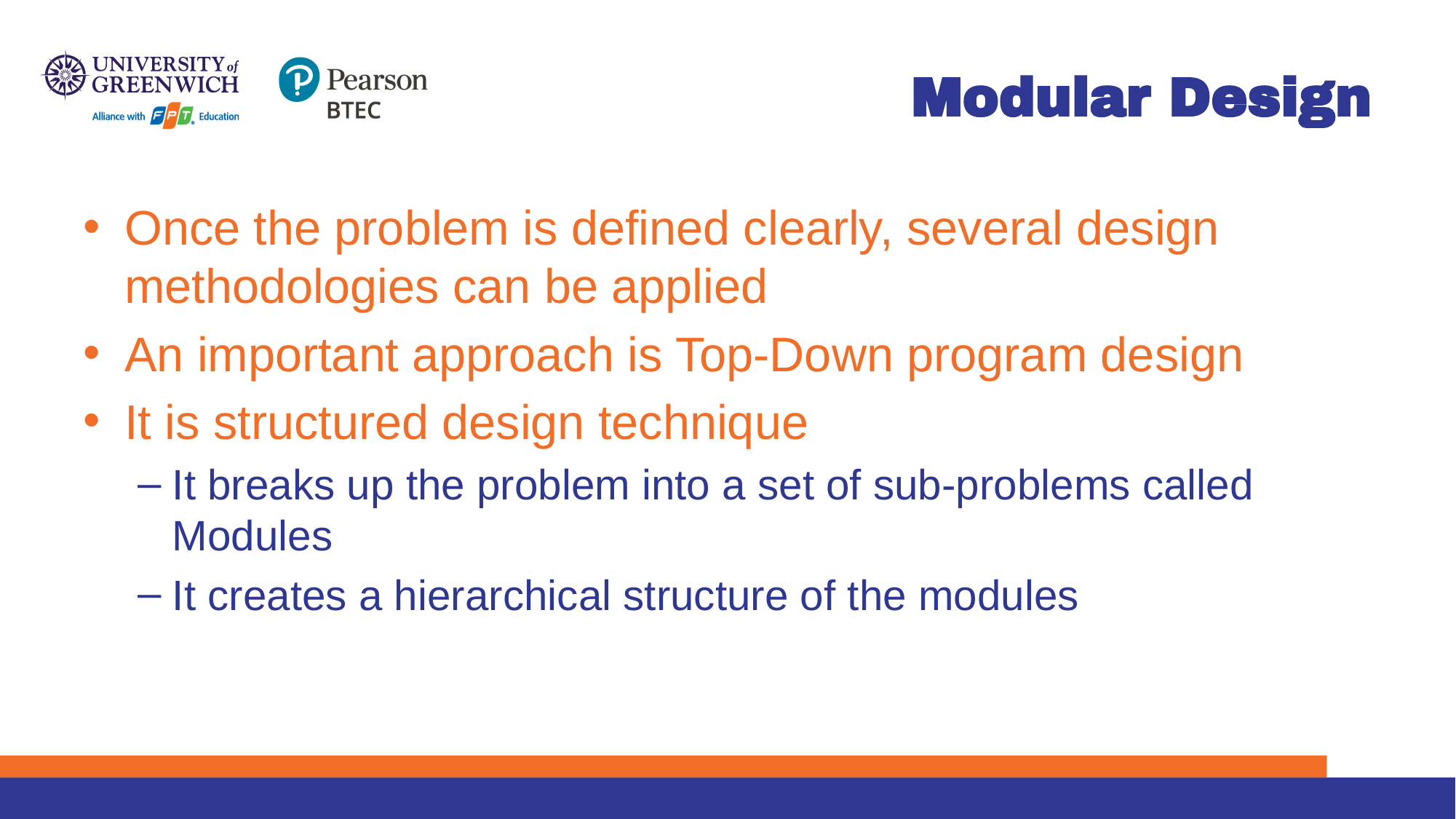

# Modular Design
Once the problem is defined clearly, several design methodologies can be applied
An important approach is Top-Down program design
It is structured design technique
It breaks up the problem into a set of sub-problems called Modules
It creates a hierarchical structure of the modules